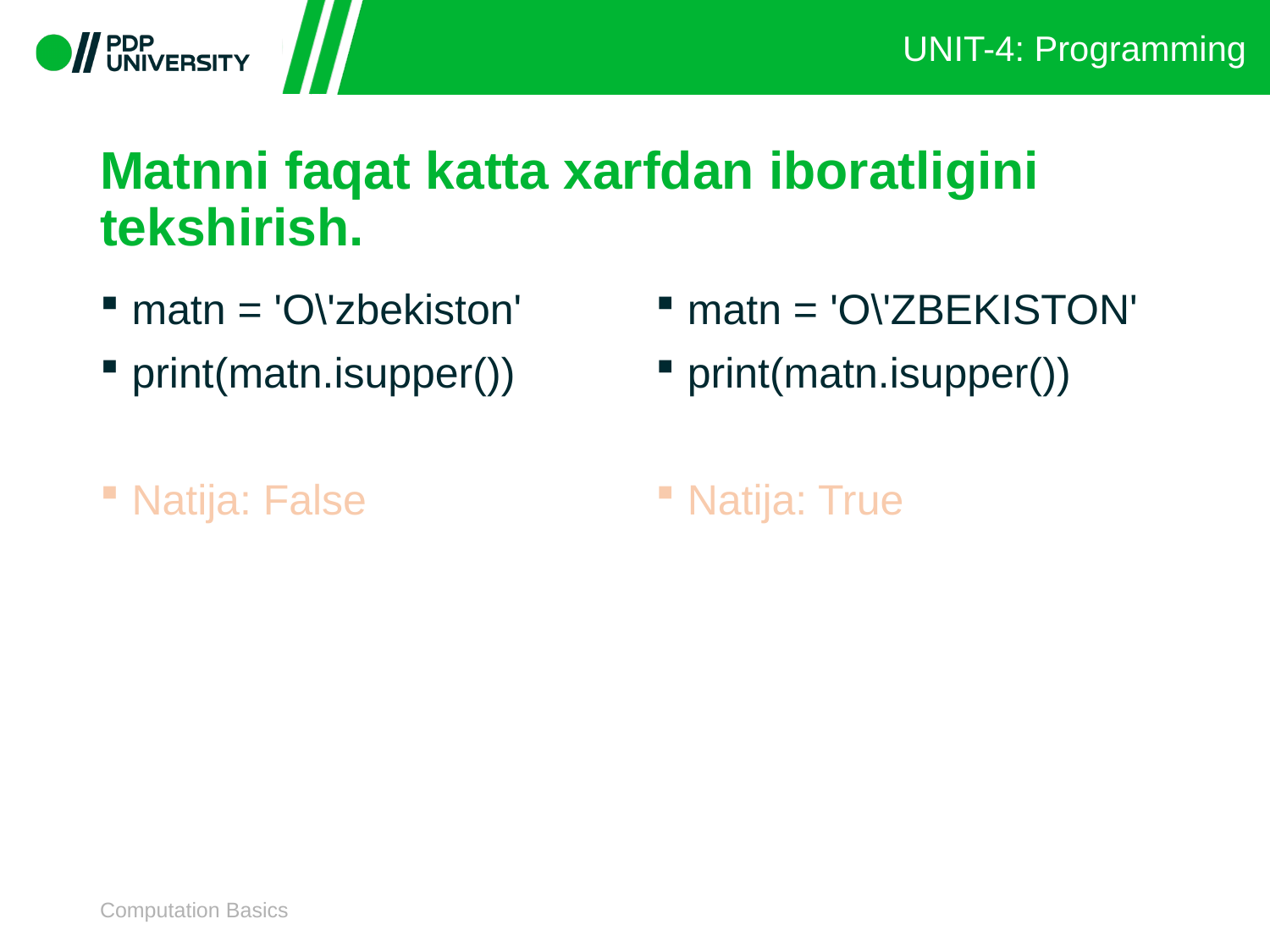

# Matnni faqat katta xarfdan iboratligini tekshirish.
matn = 'O\'ZBEKISTON'
print(matn.isupper())

Natija: True

matn = 'O\'zbekiston'
print(matn.isupper())

Natija: False
15
Computation Basics